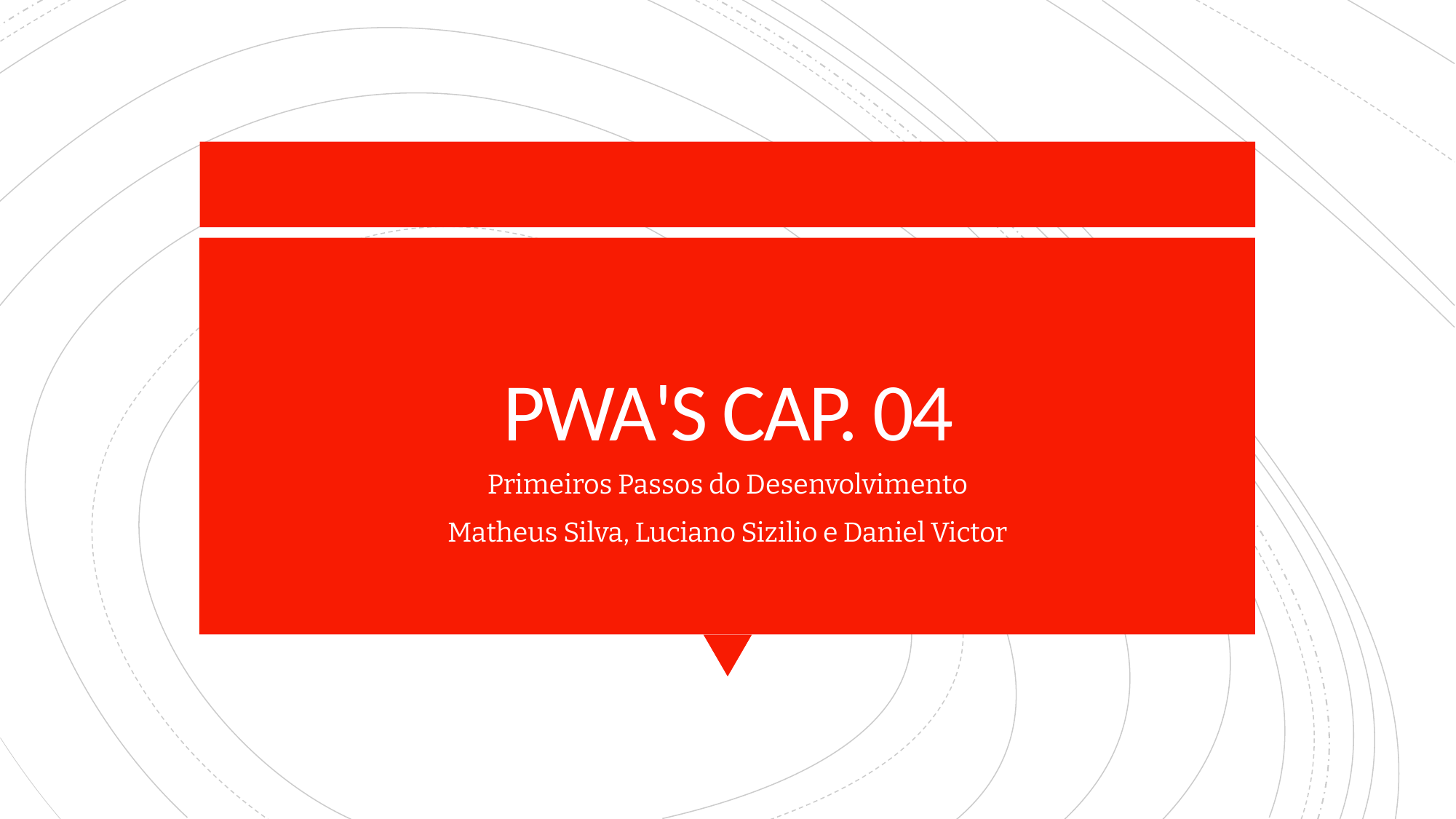

# PWA'S CAP. 04
Primeiros Passos do Desenvolvimento
Matheus Silva, Luciano Sizilio e Daniel Victor